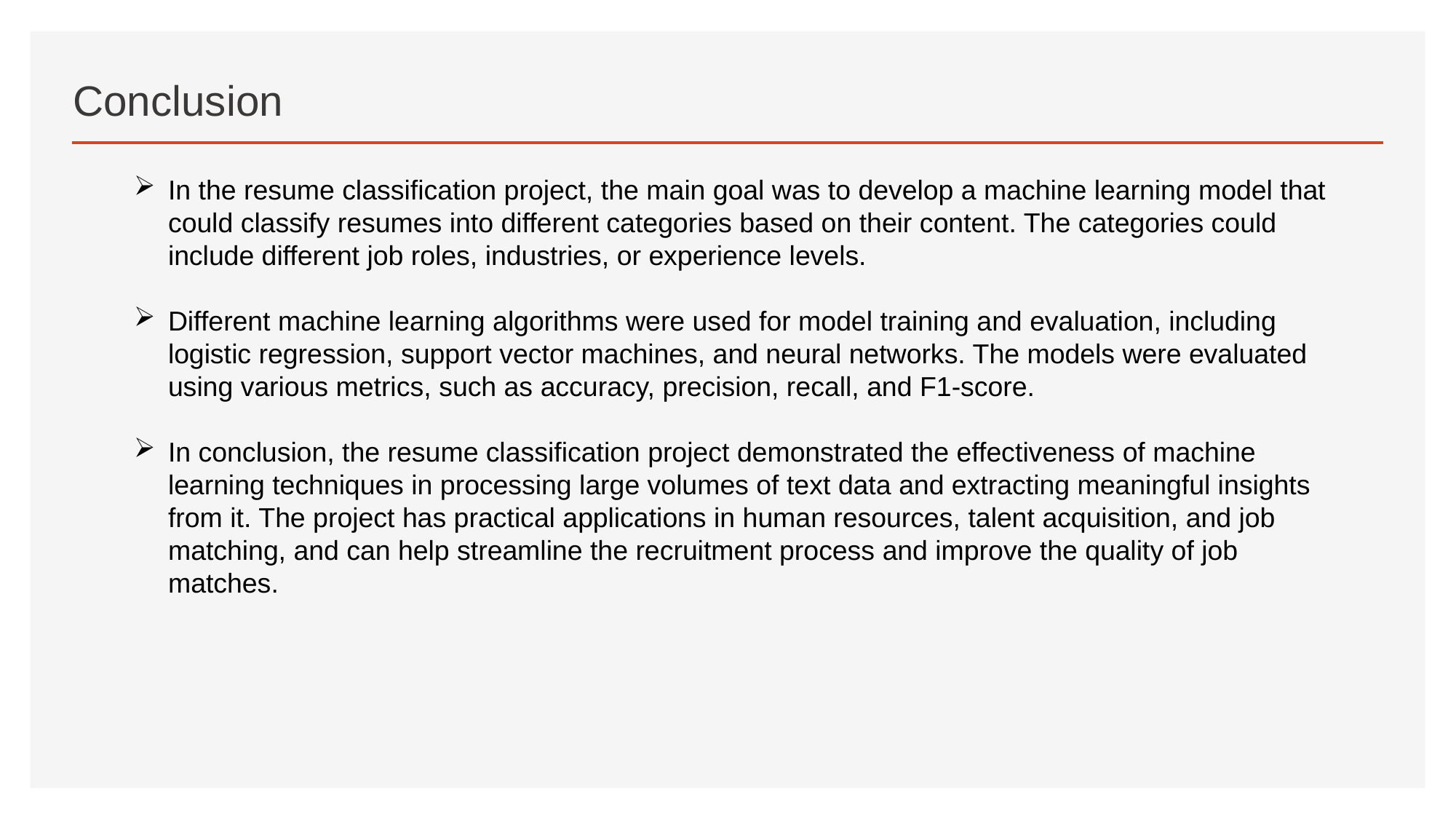

# Conclusion
In the resume classification project, the main goal was to develop a machine learning model that could classify resumes into different categories based on their content. The categories could include different job roles, industries, or experience levels.

Different machine learning algorithms were used for model training and evaluation, including logistic regression, support vector machines, and neural networks. The models were evaluated using various metrics, such as accuracy, precision, recall, and F1-score.

In conclusion, the resume classification project demonstrated the effectiveness of machine learning techniques in processing large volumes of text data and extracting meaningful insights from it. The project has practical applications in human resources, talent acquisition, and job matching, and can help streamline the recruitment process and improve the quality of job matches.